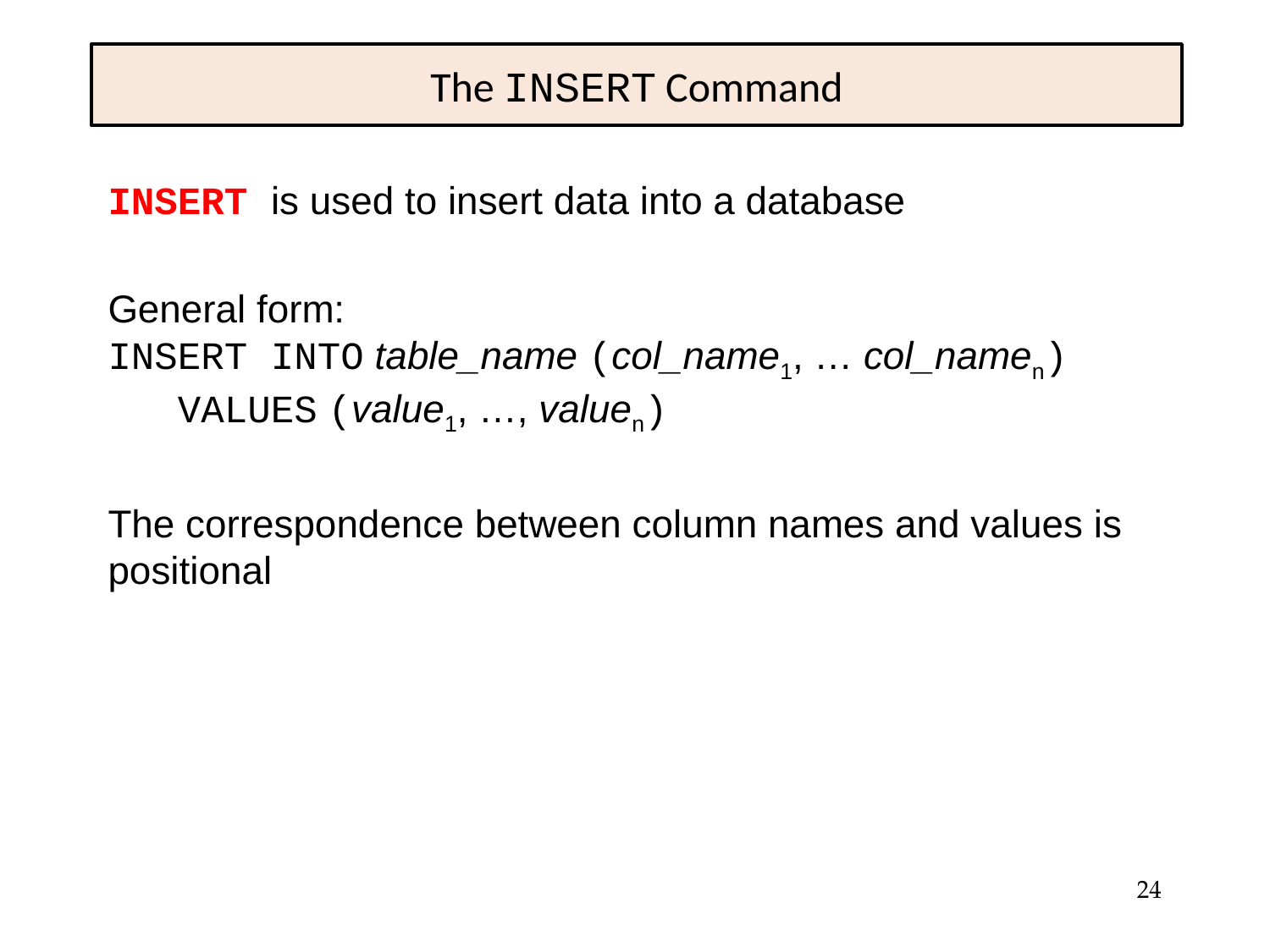

# The INSERT Command
INSERT is used to insert data into a database

General form:
INSERT INTO table_name (col_name1, … col_namen)
   VALUES (value1, …, valuen)

The correspondence between column names and values is positional

24